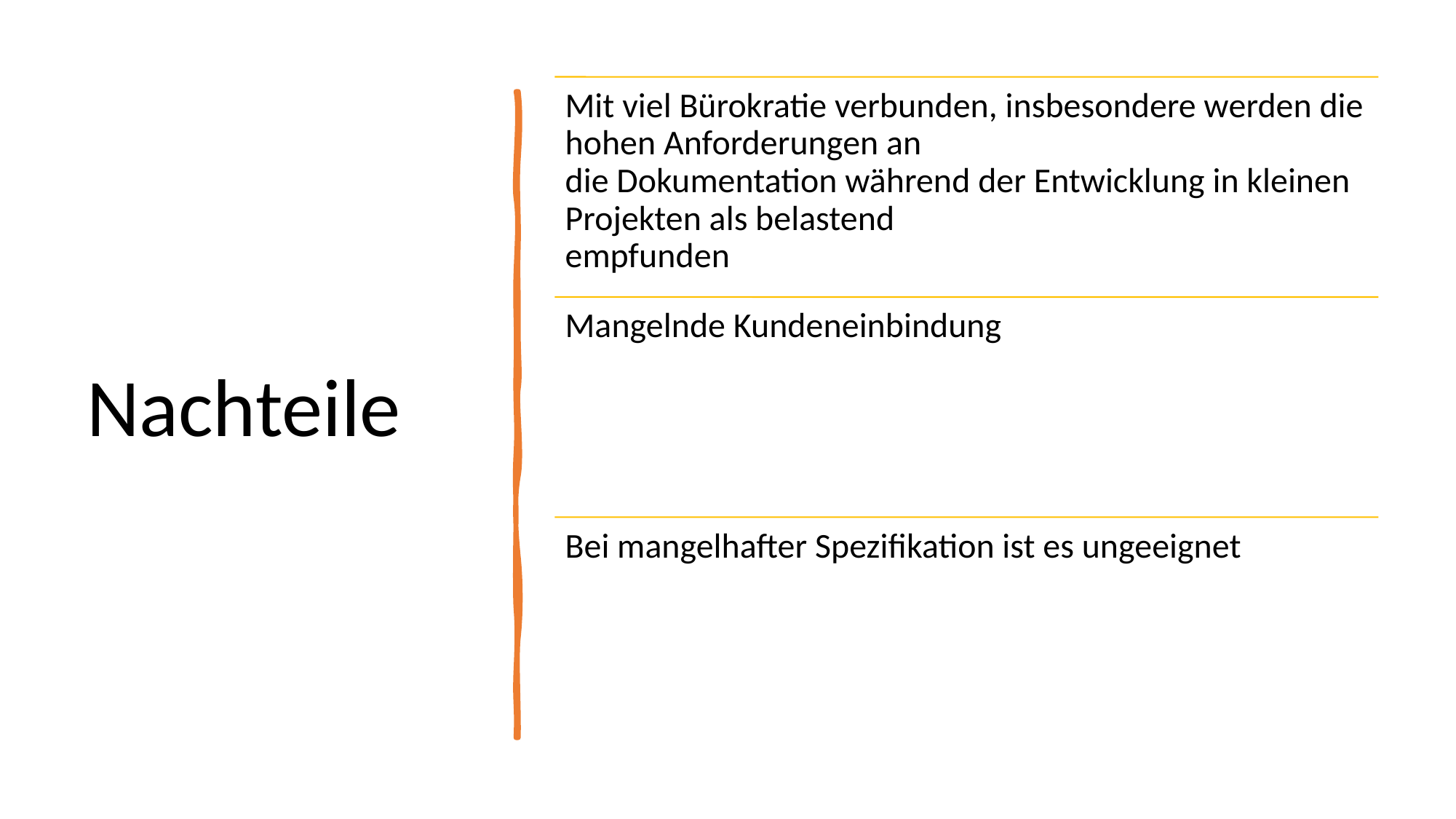

Mit viel Bürokratie verbunden, insbesondere werden die hohen Anforderungen an
die Dokumentation während der Entwicklung in kleinen Projekten als belastend
empfunden
Mangelnde Kundeneinbindung
Bei mangelhafter Spezifikation ist es ungeeignet
# Nachteile